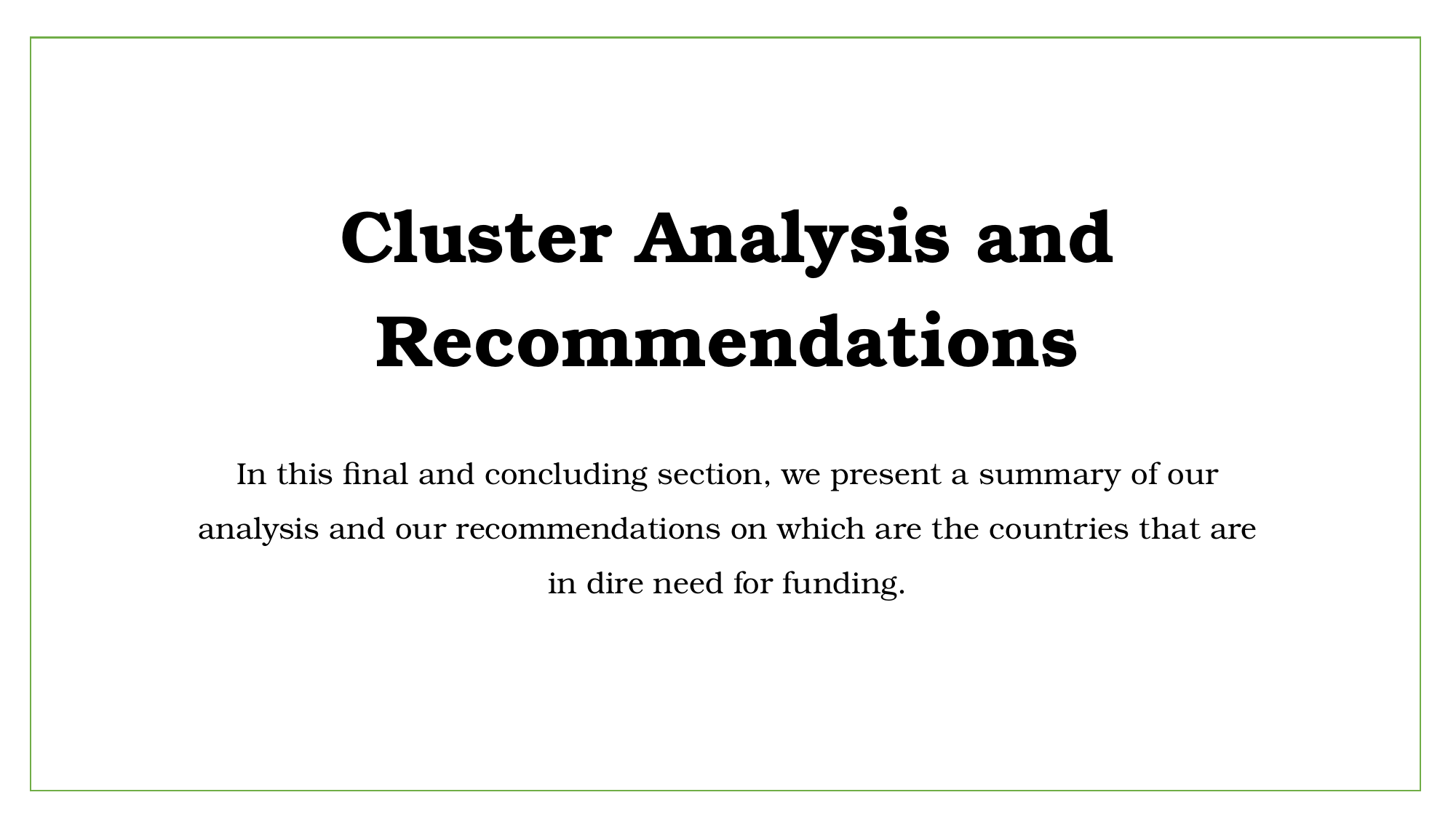

# Cluster Analysis and Recommendations
In this final and concluding section, we present a summary of our analysis and our recommendations on which are the countries that are in dire need for funding.